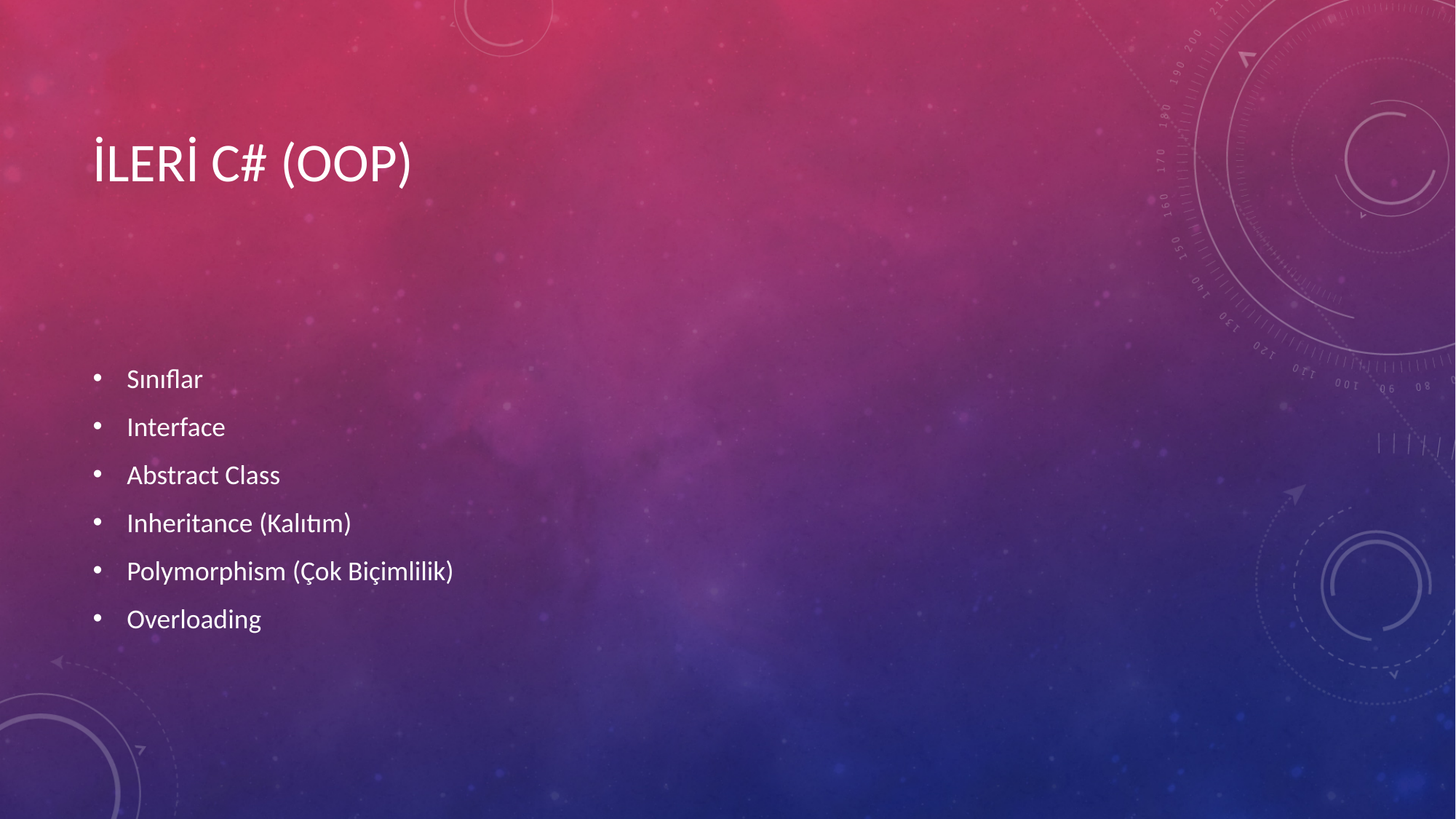

# İLERİ C# (OOP)

Sınıflar
Interface
Abstract Class
Inheritance (Kalıtım)
Polymorphism (Çok Biçimlilik)
Overloading